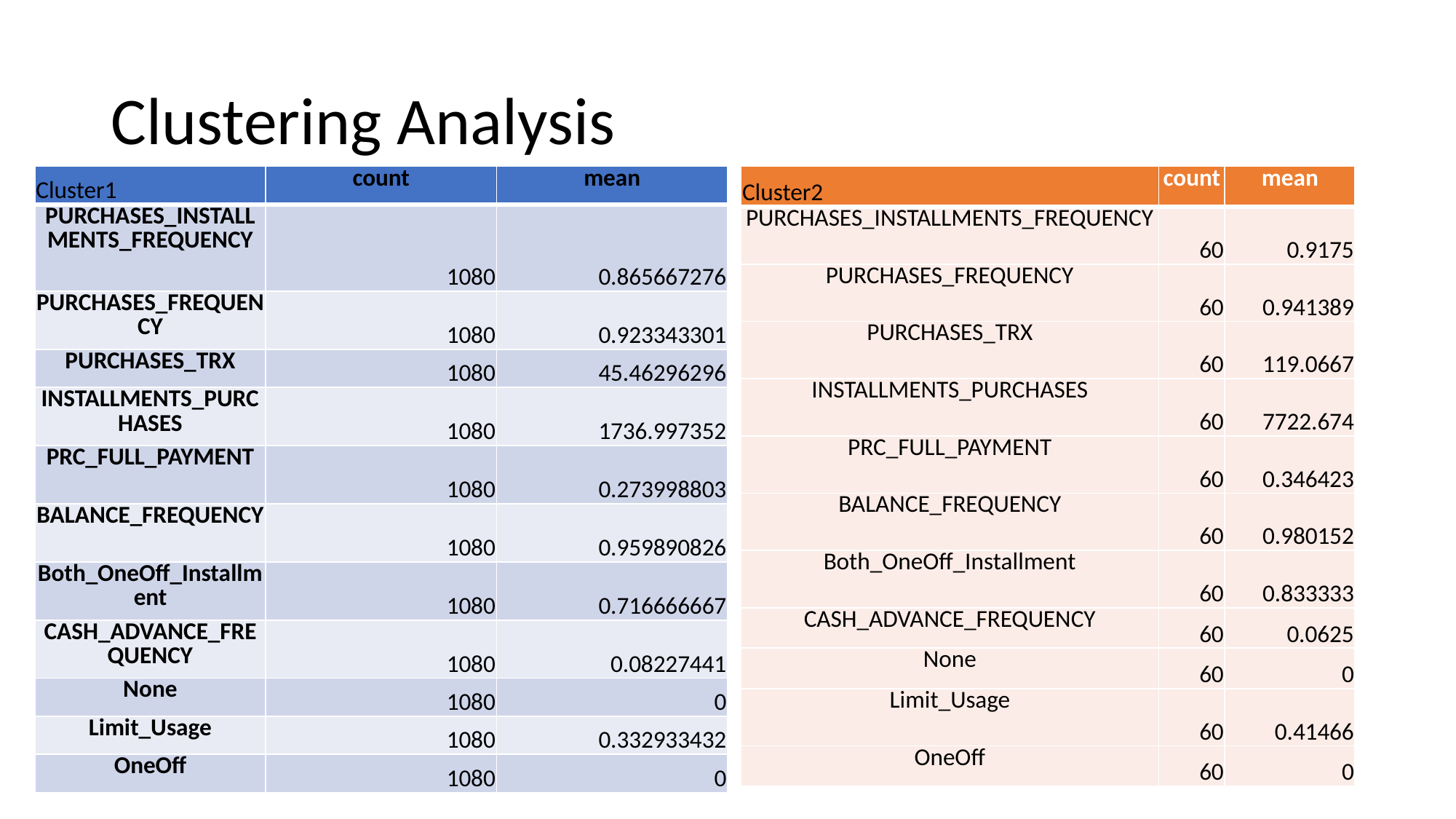

# Clustering Analysis
| Cluster2 | count | mean |
| --- | --- | --- |
| PURCHASES\_INSTALLMENTS\_FREQUENCY | 60 | 0.9175 |
| PURCHASES\_FREQUENCY | 60 | 0.941389 |
| PURCHASES\_TRX | 60 | 119.0667 |
| INSTALLMENTS\_PURCHASES | 60 | 7722.674 |
| PRC\_FULL\_PAYMENT | 60 | 0.346423 |
| BALANCE\_FREQUENCY | 60 | 0.980152 |
| Both\_OneOff\_Installment | 60 | 0.833333 |
| CASH\_ADVANCE\_FREQUENCY | 60 | 0.0625 |
| None | 60 | 0 |
| Limit\_Usage | 60 | 0.41466 |
| OneOff | 60 | 0 |
| Cluster1 | count | mean |
| --- | --- | --- |
| PURCHASES\_INSTALLMENTS\_FREQUENCY | 1080 | 0.865667276 |
| PURCHASES\_FREQUENCY | 1080 | 0.923343301 |
| PURCHASES\_TRX | 1080 | 45.46296296 |
| INSTALLMENTS\_PURCHASES | 1080 | 1736.997352 |
| PRC\_FULL\_PAYMENT | 1080 | 0.273998803 |
| BALANCE\_FREQUENCY | 1080 | 0.959890826 |
| Both\_OneOff\_Installment | 1080 | 0.716666667 |
| CASH\_ADVANCE\_FREQUENCY | 1080 | 0.08227441 |
| None | 1080 | 0 |
| Limit\_Usage | 1080 | 0.332933432 |
| OneOff | 1080 | 0 |